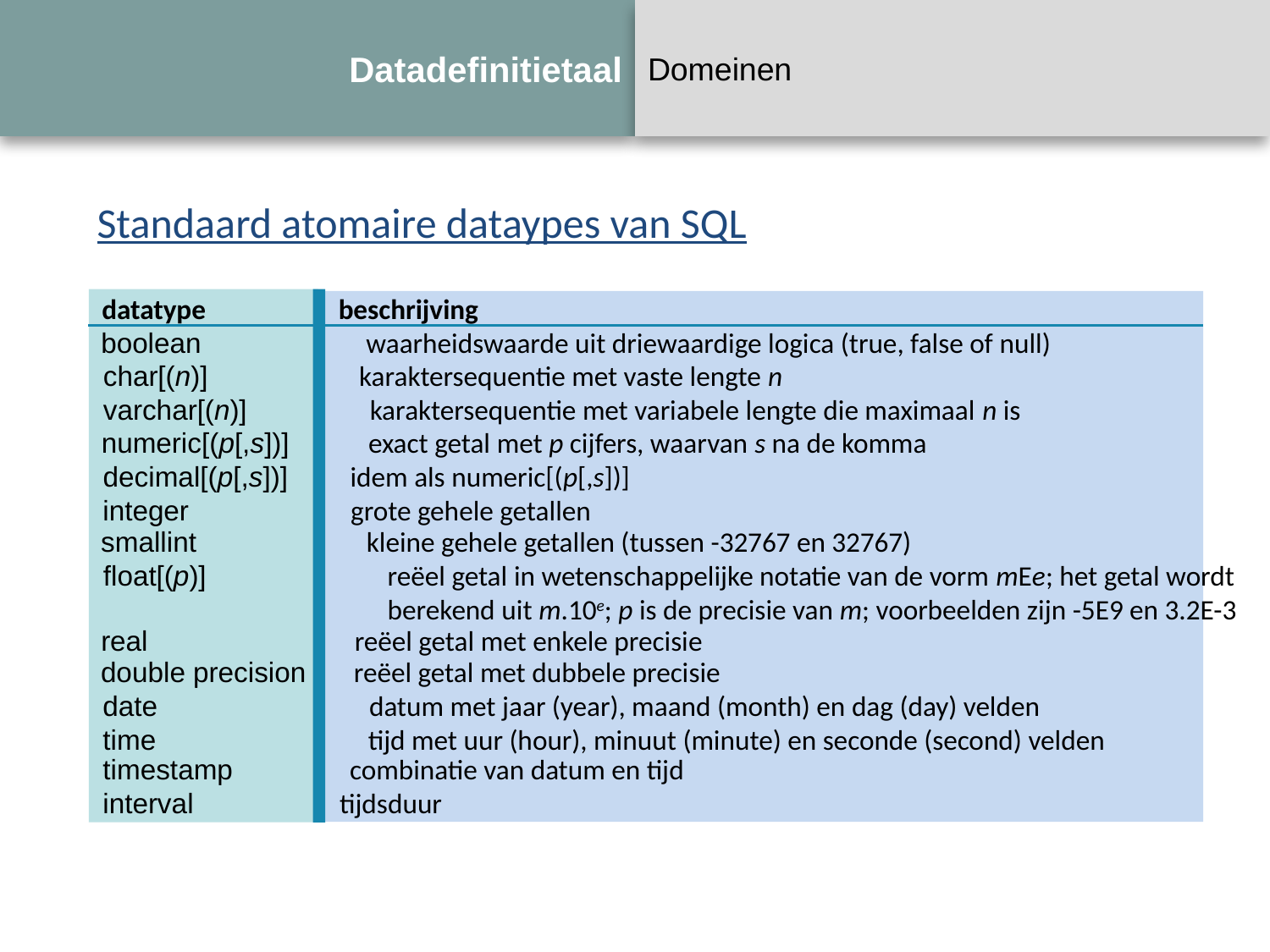

# Datadefinitietaal
Domeinen
Standaard atomaire dataypes van SQL
datatype
beschrijving

boolean
waarheidswaarde uit driewaardige logica (true, false of null)
char[(n)]
karaktersequentie met vaste lengte n
varchar[(n)]
karaktersequentie met variabele lengte die maximaal n is
numeric[(p[,s])]
exact getal met p cijfers, waarvan s na de komma
decimal[(p[,s])]
idem als numeric[(p[,s])]
integer
grote gehele getallen
smallint
kleine gehele getallen (tussen -32767 en 32767)
float[(p)]
reëel getal in wetenschappelijke notatie van de vorm mEe; het getal wordt
berekend uit m.10e; p is de precisie van m; voorbeelden zijn -5E9 en 3.2E-3
real
reëel getal met enkele precisie
double precision
reëel getal met dubbele precisie
date
datum met jaar (year), maand (month) en dag (day) velden
time
tijd met uur (hour), minuut (minute) en seconde (second) velden
timestamp
combinatie van datum en tijd
interval
tijdsduur